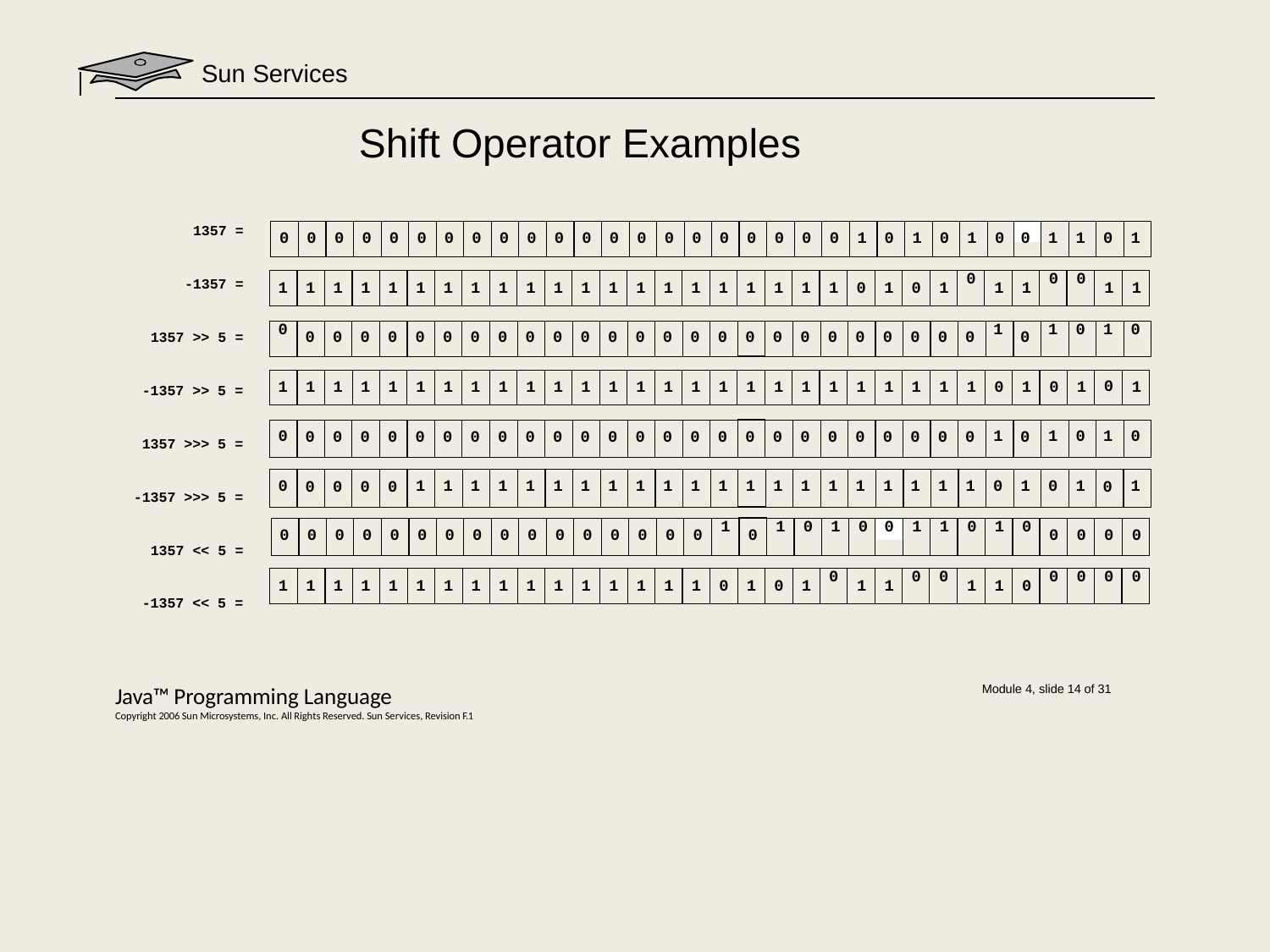

# Sun Services

Shift Operator Examples
1357 =

-1357 =

1357 >> 5 =

-1357 >> 5 =

1357 >>> 5 =

-1357 >>> 5 =

1357 << 5 =

-1357 << 5 =

| 0 | 0 | 0 | 0 | 0 | 0 | 0 | 0 | 0 | 0 | 0 | 0 | 0 | 0 | 0 | 0 | 0 | 0 | 0 | 0 | 0 | 1 | 0 | 1 | 0 | 1 | 0 | 0 | 1 | 1 | 0 | 1 |
| --- | --- | --- | --- | --- | --- | --- | --- | --- | --- | --- | --- | --- | --- | --- | --- | --- | --- | --- | --- | --- | --- | --- | --- | --- | --- | --- | --- | --- | --- | --- | --- |
| 1 | 1 | 1 | 1 | 1 | 1 | 1 | 1 | 1 | 1 | 1 | 1 | 1 | 1 | 1 | 1 | 1 | 1 | 1 | 1 | 1 | 0 | 1 | 0 | 1 | 0 | 1 | 1 | 0 | 0 | 1 | 1 |
| --- | --- | --- | --- | --- | --- | --- | --- | --- | --- | --- | --- | --- | --- | --- | --- | --- | --- | --- | --- | --- | --- | --- | --- | --- | --- | --- | --- | --- | --- | --- | --- |
| 0 | 0 | 0 | 0 | 0 | 0 | 0 | 0 | 0 | 0 | 0 | 0 | 0 | 0 | 0 | 0 | 0 | 0 | 0 | 0 | 0 | 0 | 0 | 0 | 0 | 0 | 1 | 0 | 1 | 0 | 1 | 0 |
| --- | --- | --- | --- | --- | --- | --- | --- | --- | --- | --- | --- | --- | --- | --- | --- | --- | --- | --- | --- | --- | --- | --- | --- | --- | --- | --- | --- | --- | --- | --- | --- |
| 1 | 1 | 1 | 1 | 1 | 1 | 1 | 1 | 1 | 1 | 1 | 1 | 1 | 1 | 1 | 1 | 1 | 1 | 1 | 1 | 1 | 1 | 1 | 1 | 1 | 1 | 0 | 1 | 0 | 1 | 0 | 1 |
| --- | --- | --- | --- | --- | --- | --- | --- | --- | --- | --- | --- | --- | --- | --- | --- | --- | --- | --- | --- | --- | --- | --- | --- | --- | --- | --- | --- | --- | --- | --- | --- |
| 0 | 0 | 0 | 0 | 0 | 0 | 0 | 0 | 0 | 0 | 0 | 0 | 0 | 0 | 0 | 0 | 0 | 0 | 0 | 0 | 0 | 0 | 0 | 0 | 0 | 0 | 1 | 0 | 1 | 0 | 1 | 0 |
| --- | --- | --- | --- | --- | --- | --- | --- | --- | --- | --- | --- | --- | --- | --- | --- | --- | --- | --- | --- | --- | --- | --- | --- | --- | --- | --- | --- | --- | --- | --- | --- |
| 0 | 0 | 0 | 0 | 0 | 1 | 1 | 1 | 1 | 1 | 1 | 1 | 1 | 1 | 1 | 1 | 1 | 1 | 1 | 1 | 1 | 1 | 1 | 1 | 1 | 1 | 0 | 1 | 0 | 1 | 0 | 1 |
| --- | --- | --- | --- | --- | --- | --- | --- | --- | --- | --- | --- | --- | --- | --- | --- | --- | --- | --- | --- | --- | --- | --- | --- | --- | --- | --- | --- | --- | --- | --- | --- |
| 0 | 0 | 0 | 0 | 0 | 0 | 0 | 0 | 0 | 0 | 0 | 0 | 0 | 0 | 0 | 0 | 1 | 0 | 1 | 0 | 1 | 0 | 0 | 1 | 1 | 0 | 1 | 0 | 0 | 0 | 0 | 0 |
| --- | --- | --- | --- | --- | --- | --- | --- | --- | --- | --- | --- | --- | --- | --- | --- | --- | --- | --- | --- | --- | --- | --- | --- | --- | --- | --- | --- | --- | --- | --- | --- |

| 1 | 1 | 1 | 1 | 1 | 1 | 1 | 1 | 1 | 1 | 1 | 1 | 1 | 1 | 1 | 1 | 0 | 1 | 0 | 1 | 0 | 1 | 1 | 0 | 0 | 1 | 1 | 0 | 0 | 0 | 0 | 0 |
| --- | --- | --- | --- | --- | --- | --- | --- | --- | --- | --- | --- | --- | --- | --- | --- | --- | --- | --- | --- | --- | --- | --- | --- | --- | --- | --- | --- | --- | --- | --- | --- |
Java™ Programming Language
Copyright 2006 Sun Microsystems, Inc. All Rights Reserved. Sun Services, Revision F.1
Module 4, slide 14 of 31